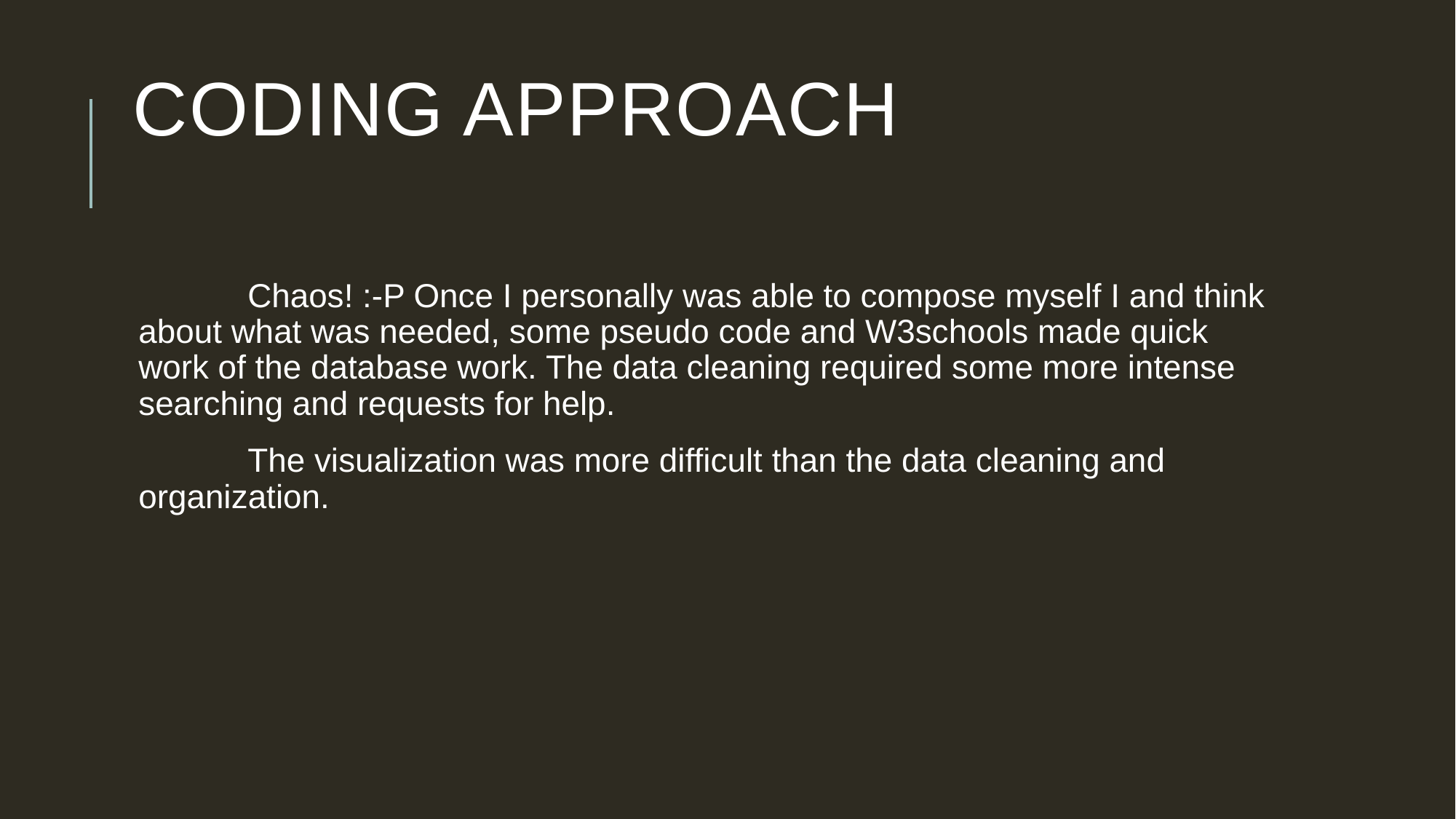

# Coding Approach
	Chaos! :-P Once I personally was able to compose myself I and think about what was needed, some pseudo code and W3schools made quick work of the database work. The data cleaning required some more intense searching and requests for help.
	The visualization was more difficult than the data cleaning and organization.